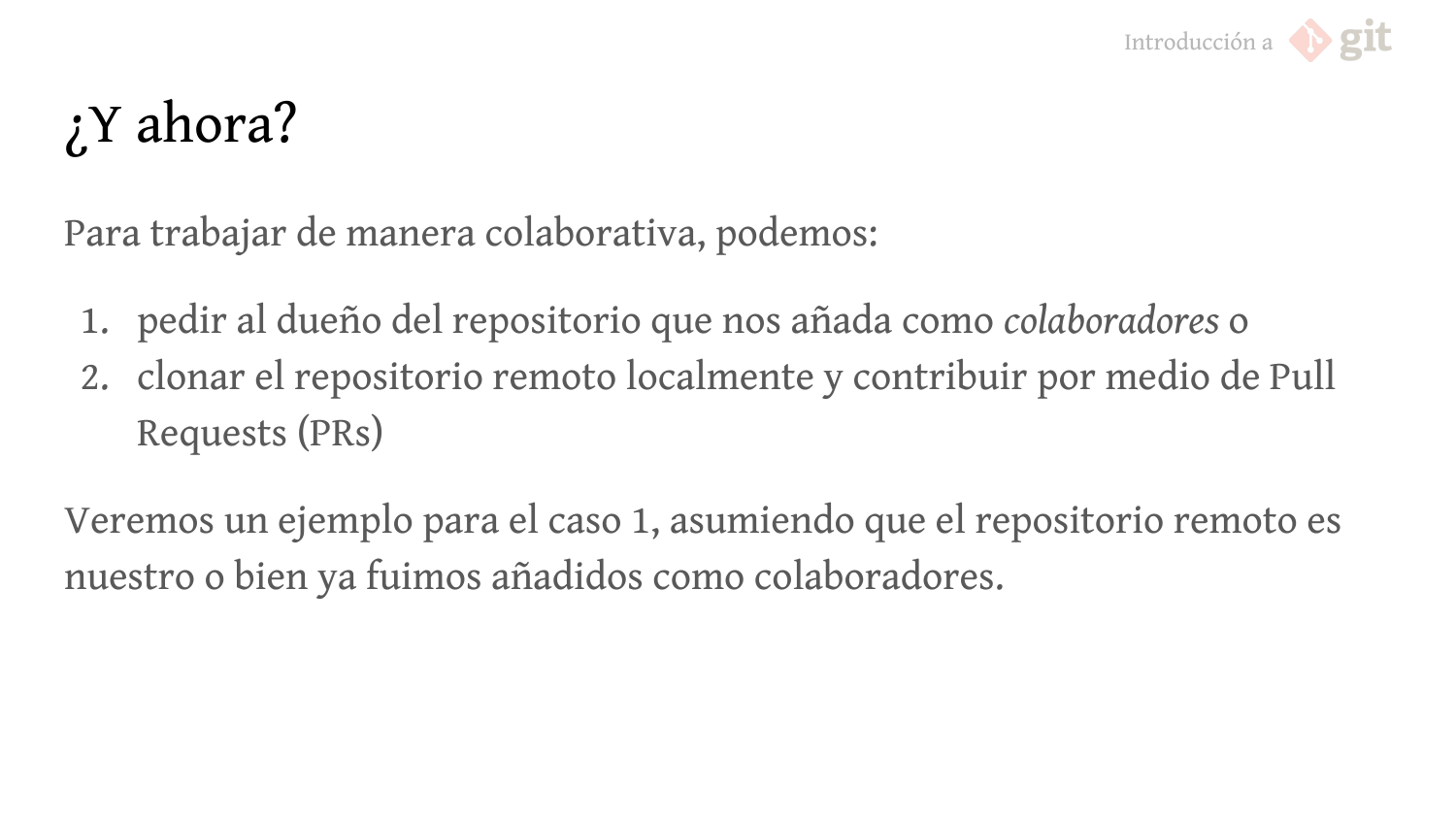

# ¿Y ahora?
Para trabajar de manera colaborativa, podemos:
pedir al dueño del repositorio que nos añada como colaboradores o
clonar el repositorio remoto localmente y contribuir por medio de Pull Requests (PRs)
Veremos un ejemplo para el caso 1, asumiendo que el repositorio remoto es nuestro o bien ya fuimos añadidos como colaboradores.